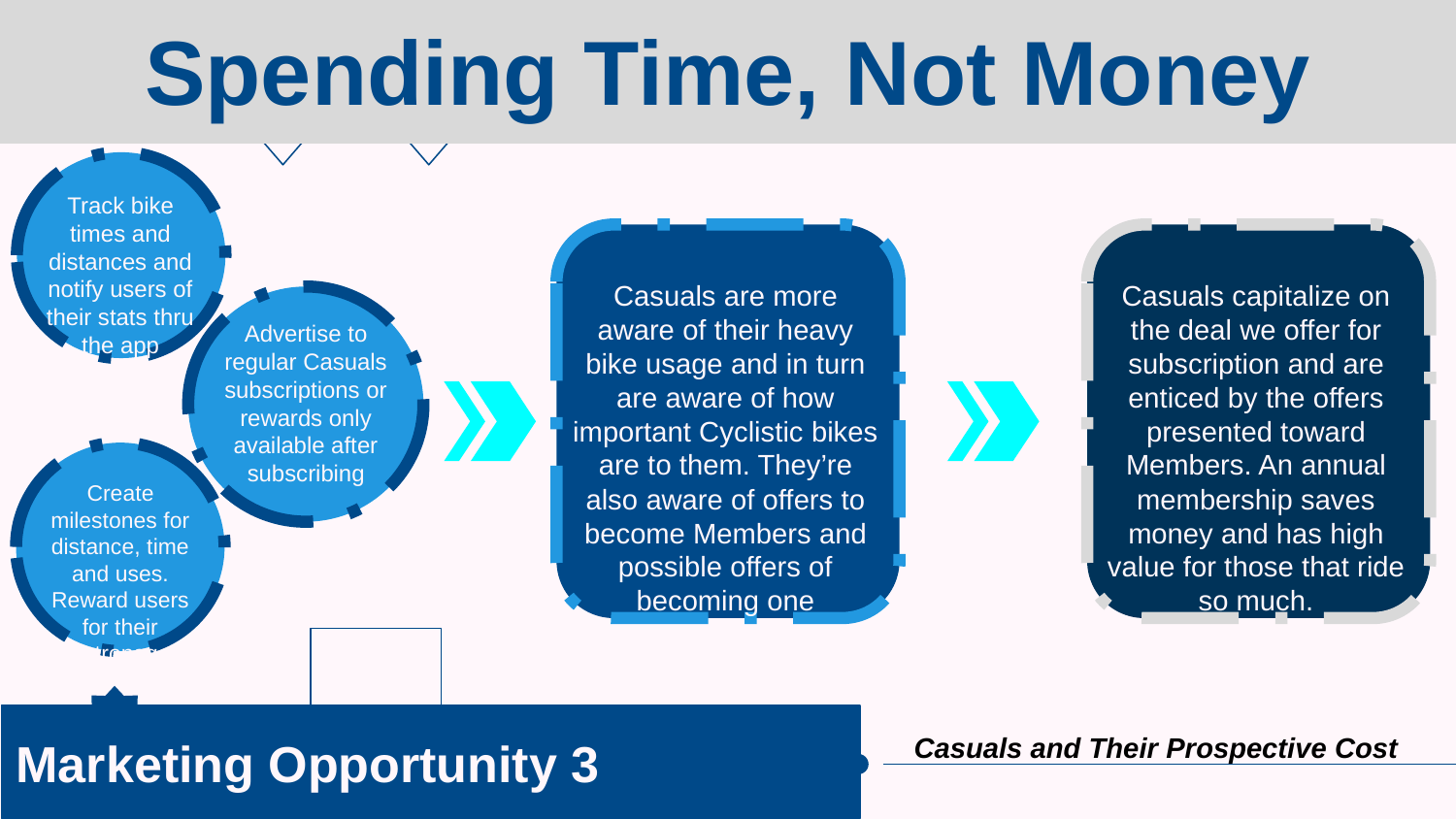

# Spending Time, Not Money

Track bike times and distances and notify users of their stats thru the app

Casuals are more aware of their heavy bike usage and in turn are aware of how important Cyclistic bikes are to them. They’re also aware of offers to become Members and possible offers of becoming one
Casuals capitalize on the deal we offer for subscription and are enticed by the offers presented toward Members. An annual membership saves money and has high value for those that ride so much.

Advertise to regular Casuals subscriptions or rewards only available after subscribing
Casuals becom Members as they use the bikes more regularly to do things they enjoy

Create milestones for distance, time and uses. Reward users for their patronage

Marketing Opportunity 3
Casuals and Their Prospective Cost